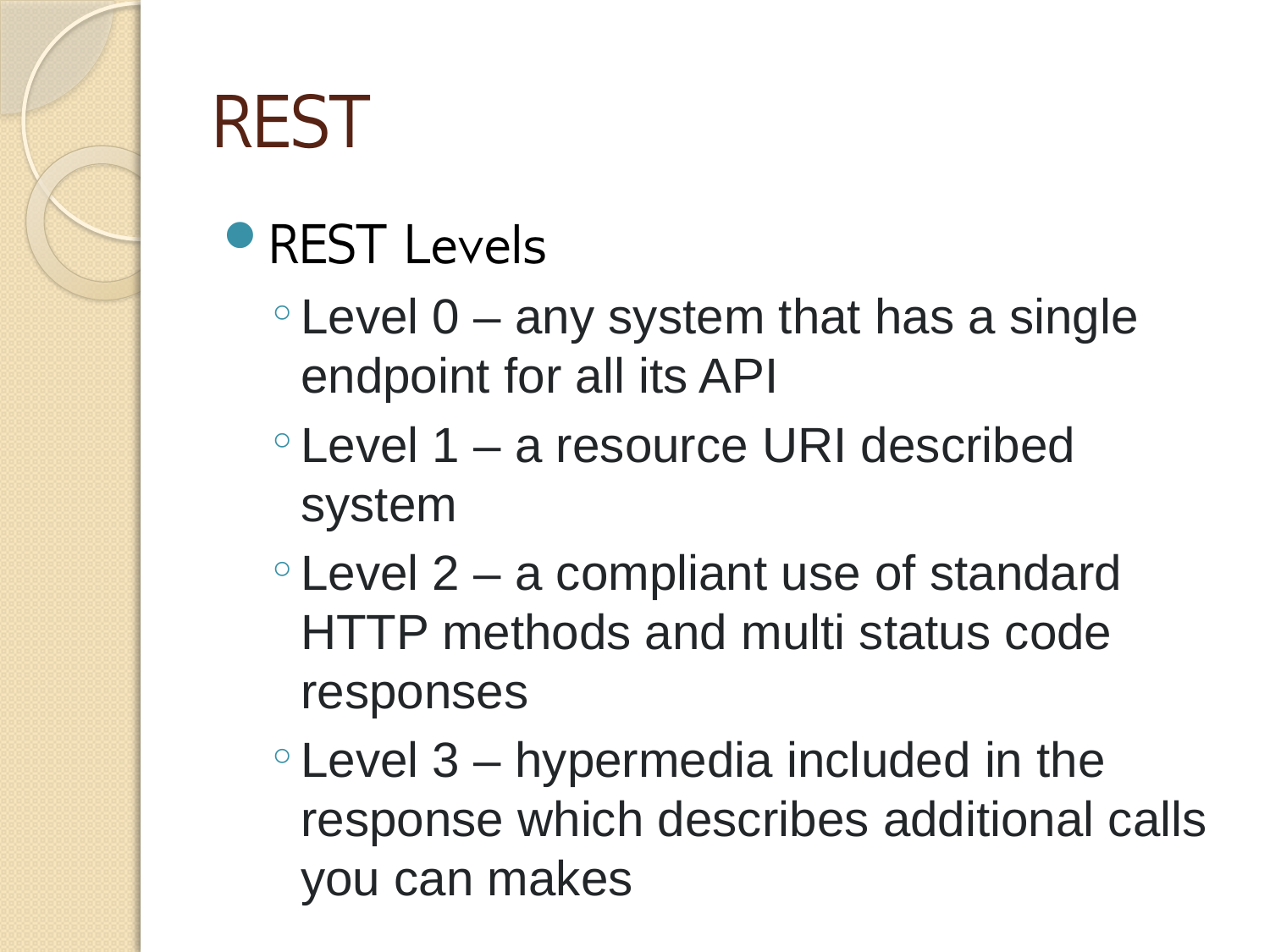

# REST
REST Levels
Level 0 – any system that has a single endpoint for all its API
Level 1 – a resource URI described system
Level 2 – a compliant use of standard HTTP methods and multi status code responses
Level 3 – hypermedia included in the response which describes additional calls you can makes